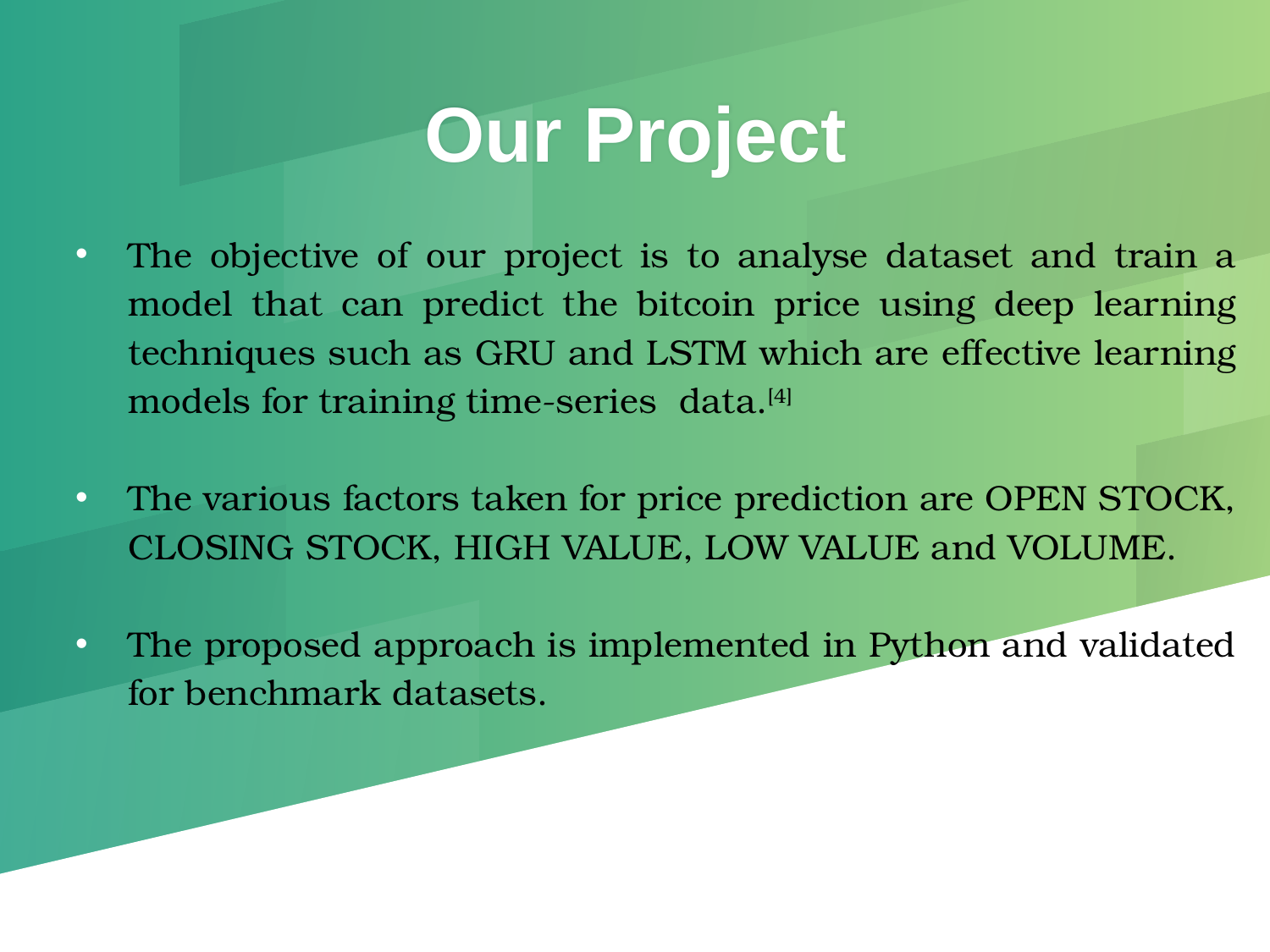

# Our Project
The objective of our project is to analyse dataset and train a model that can predict the bitcoin price using deep learning techniques such as GRU and LSTM which are effective learning models for training time-series  data.[4]

The various factors taken for price prediction are OPEN STOCK, CLOSING STOCK, HIGH VALUE, LOW VALUE and VOLUME.

The proposed approach is implemented in Python and validated for benchmark datasets.